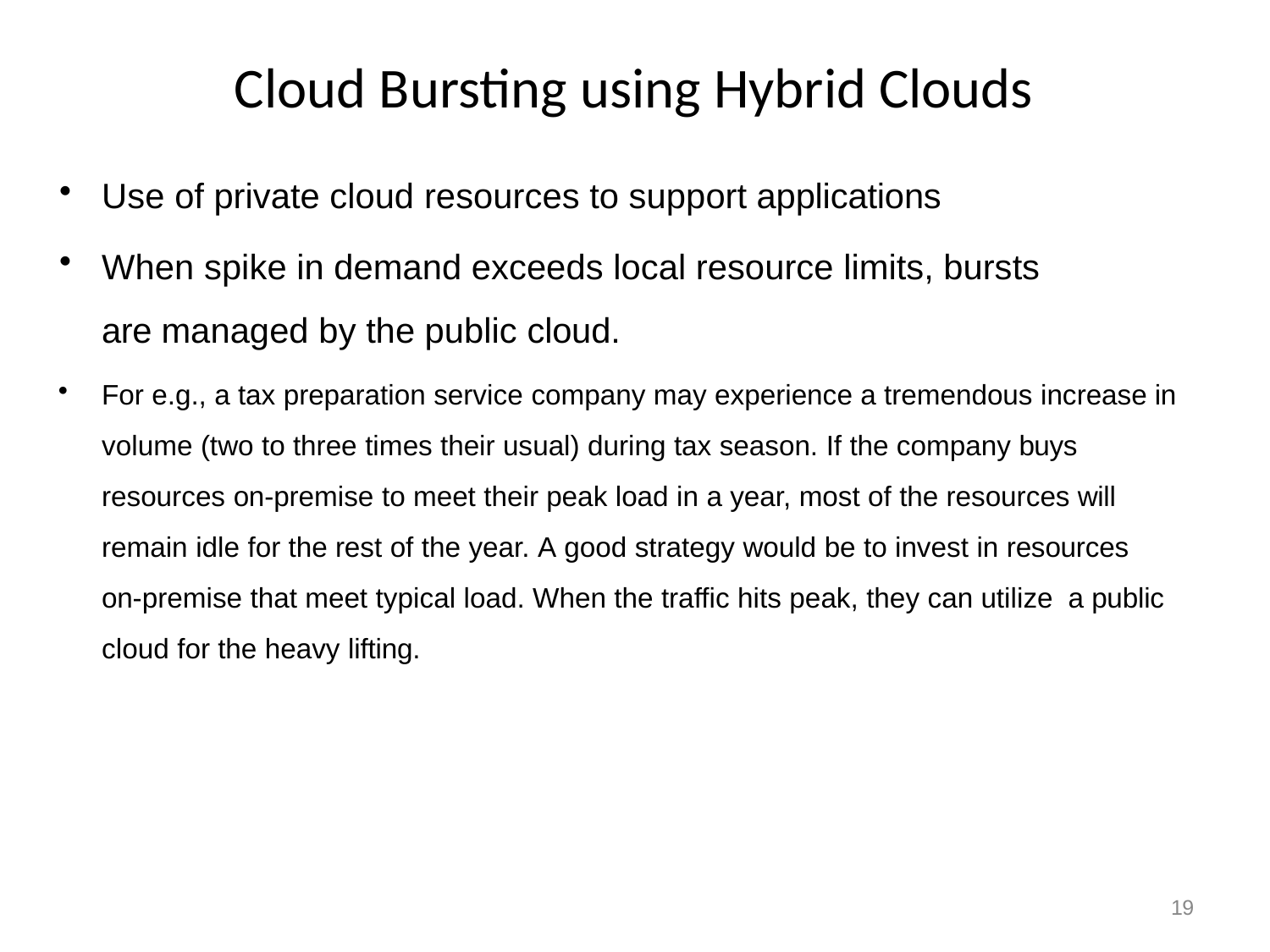

# Cloud Bursting using Hybrid Clouds
Use of private cloud resources to support applications
When spike in demand exceeds local resource limits, bursts are managed by the public cloud.
For e.g., a tax preparation service company may experience a tremendous increase in volume (two to three times their usual) during tax season. If the company buys resources on-premise to meet their peak load in a year, most of the resources will remain idle for the rest of the year. A good strategy would be to invest in resources
on-premise that meet typical load. When the traffic hits peak, they can utilize a public cloud for the heavy lifting.
19